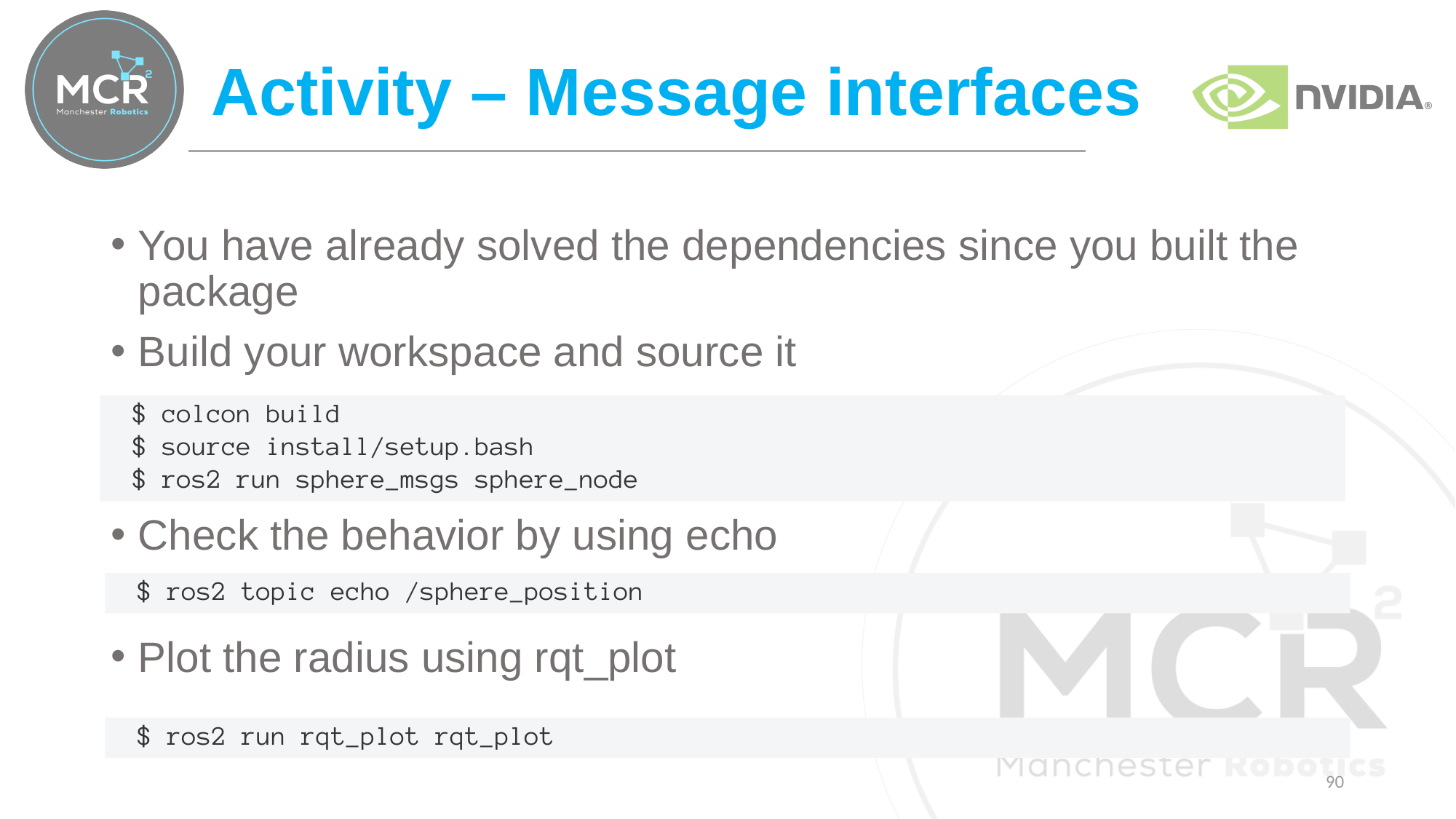

# Activity – Message interfaces
You have already solved the dependencies since you built the package
Build your workspace and source it

Check the behavior by using echo

Plot the radius using rqt_plot

$ colcon build
$ source install/setup.bash
$ ros2 run sphere_msgs sphere_node
$ ros2 topic echo /sphere_position
$ ros2 run rqt_plot rqt_plot
90